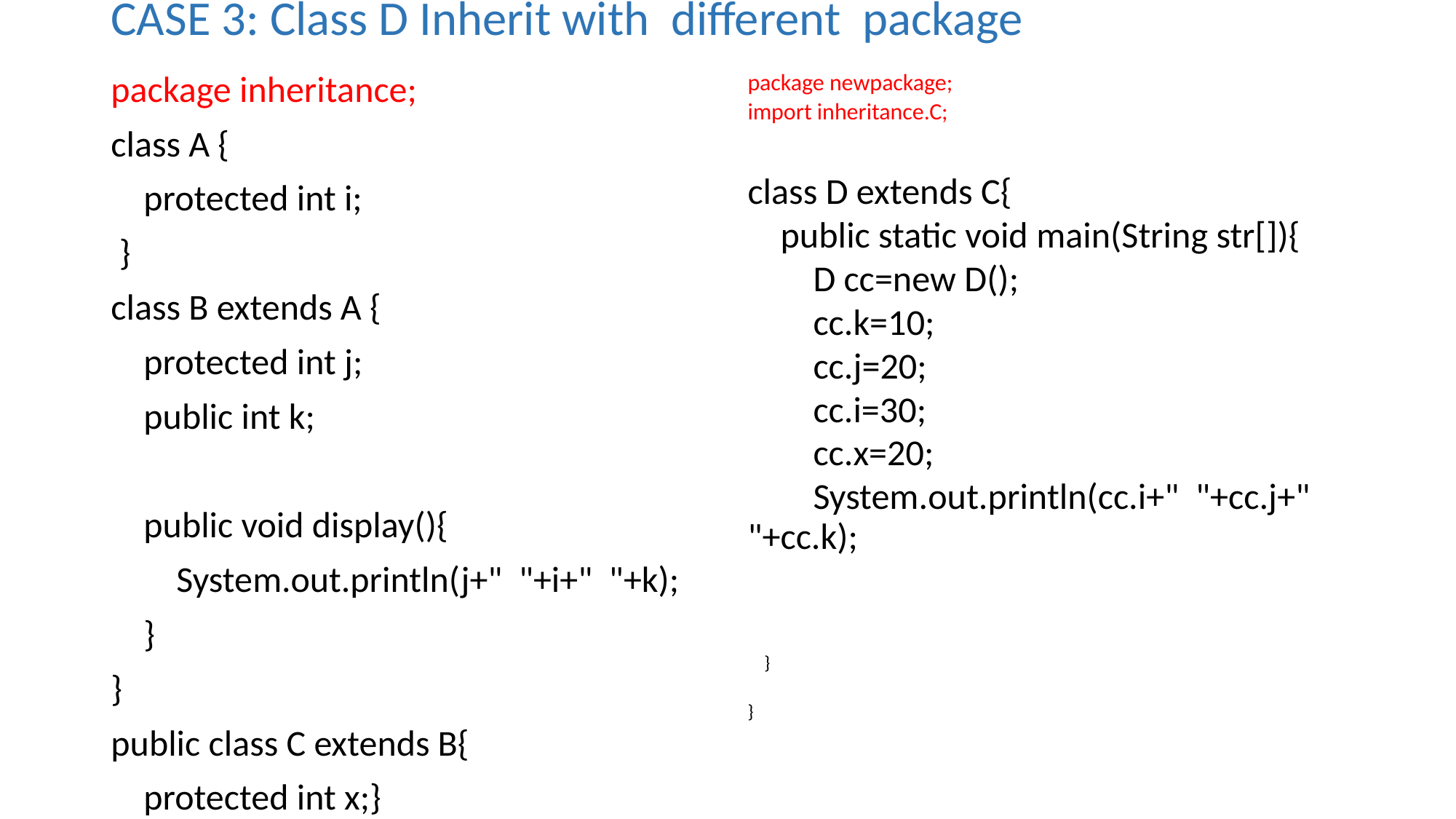

# CASE 3: Class D Inherit with  different  package
package inheritance;
class A {
    protected int i;
 }
class B extends A {
    protected int j;
    public int k;

    public void display(){
        System.out.println(j+"  "+i+"  "+k);
    }
}
public class C extends B{
    protected int x;}
package newpackage;
import inheritance.C;

class D extends C{
    public static void main(String str[]){
        D cc=new D();
        cc.k=10;
        cc.j=20;
        cc.i=30;
        cc.x=20;
        System.out.println(cc.i+"  "+cc.j+"   "+cc.k);

    }

}